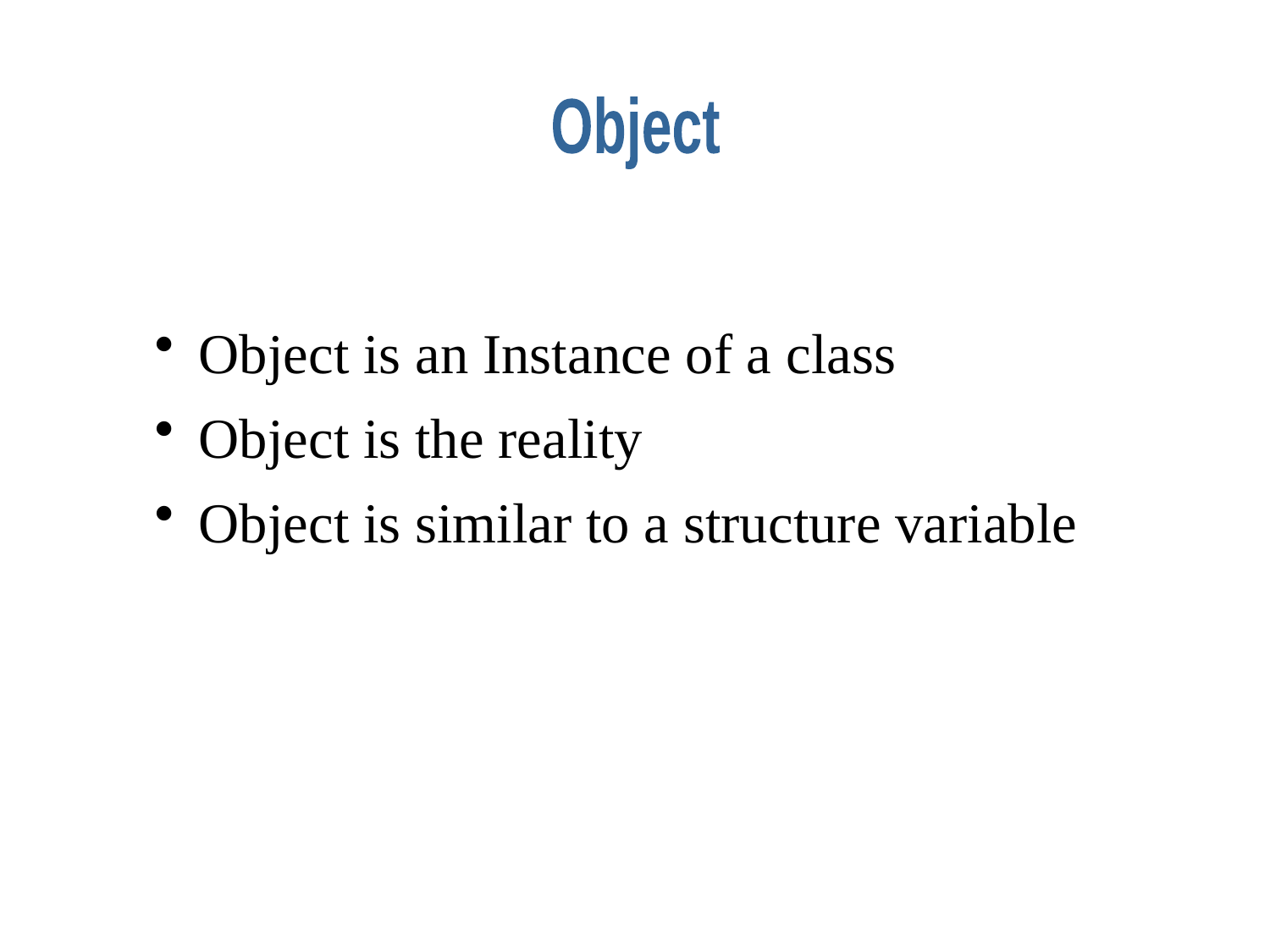

Object
 Object is an Instance of a class
 Object is the reality
 Object is similar to a structure variable